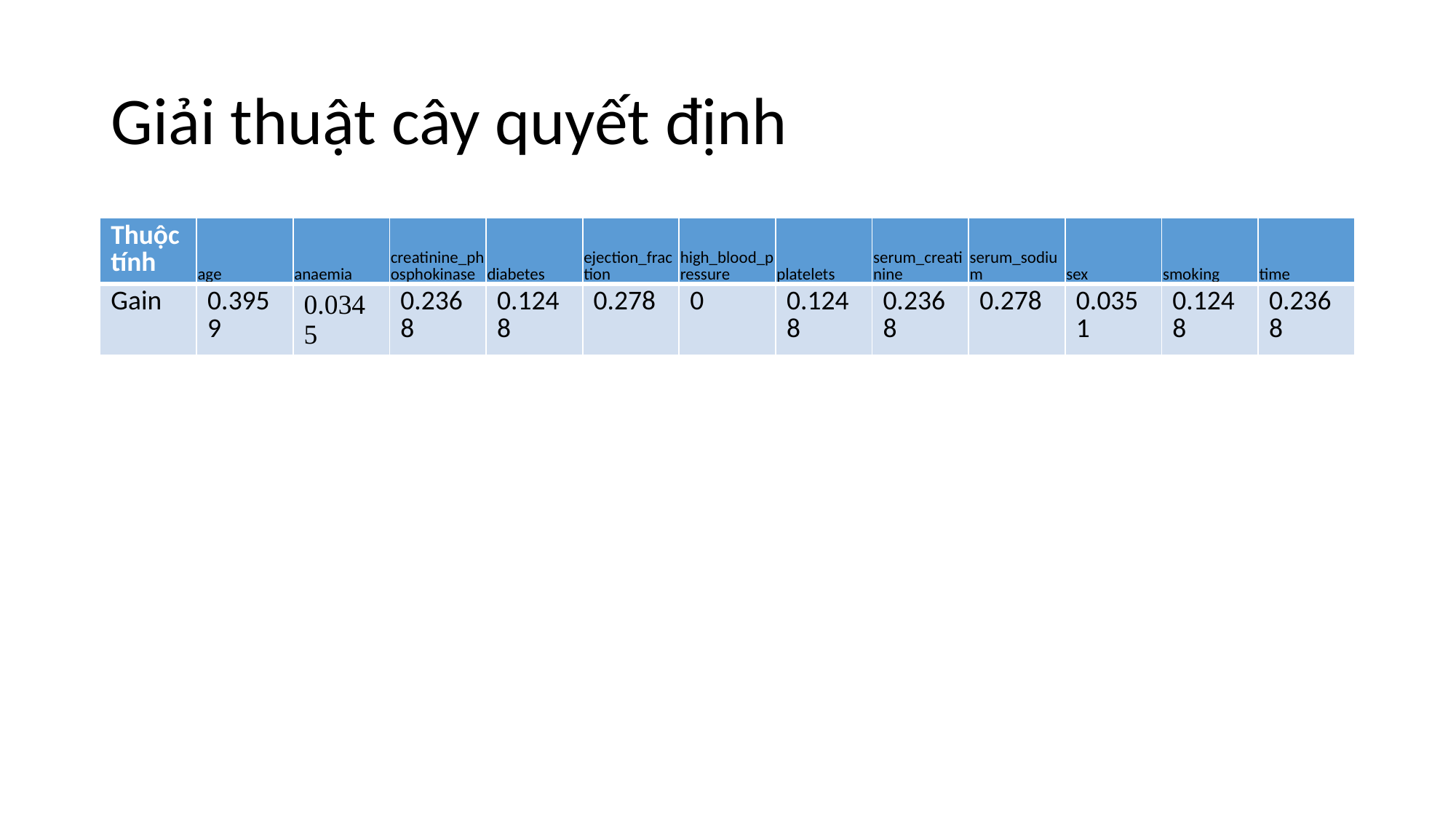

# Giải thuật cây quyết định
| Thuộc tính | age | anaemia | creatinine\_phosphokinase | diabetes | ejection\_fraction | high\_blood\_pressure | platelets | serum\_creatinine | serum\_sodium | sex | smoking | time |
| --- | --- | --- | --- | --- | --- | --- | --- | --- | --- | --- | --- | --- |
| Gain | 0.3959 | 0.0345 | 0.2368 | 0.1248 | 0.278 | 0 | 0.1248 | 0.2368 | 0.278 | 0.0351 | 0.1248 | 0.2368 |